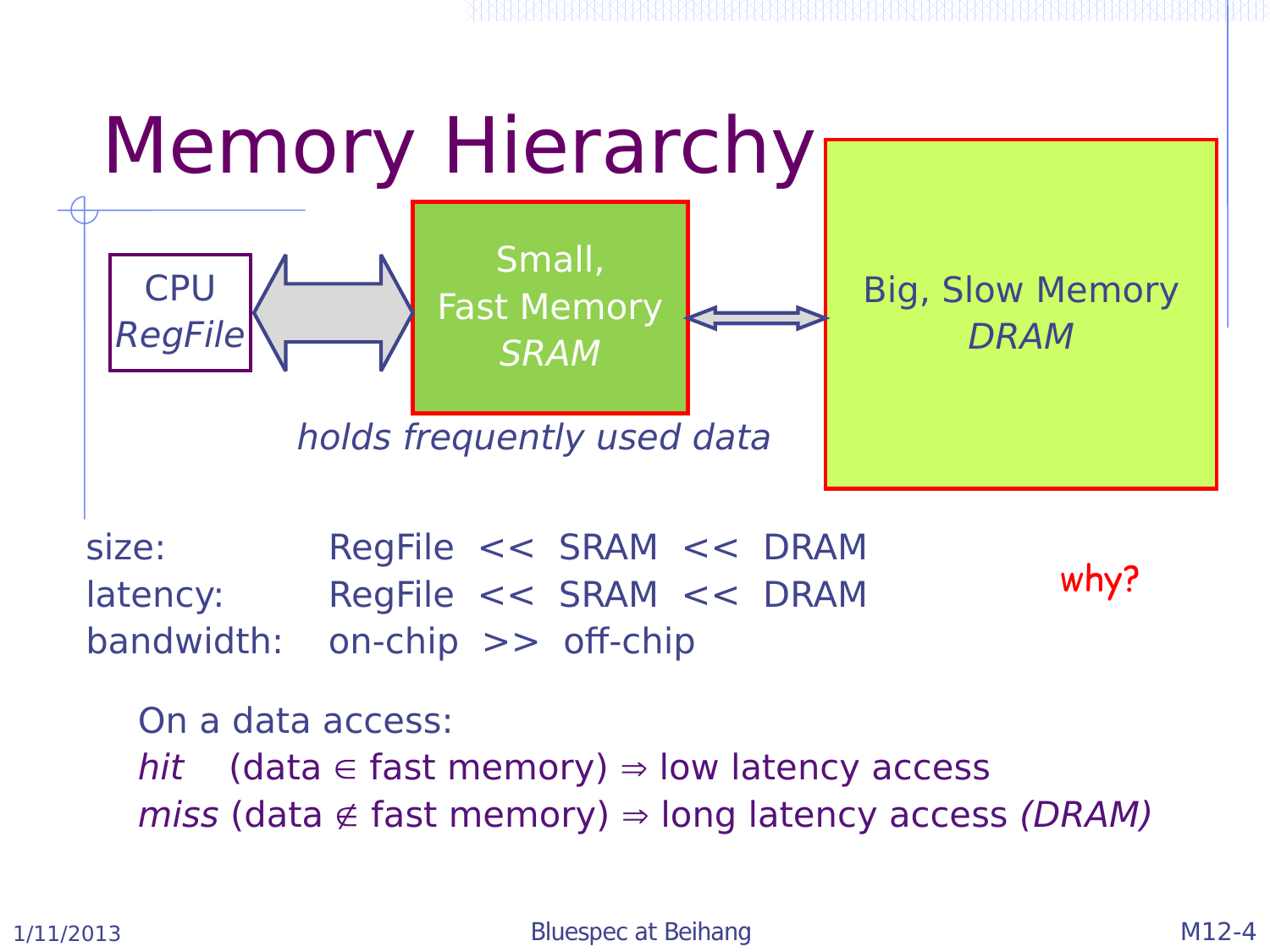

# Memory Hierarchy
Big, Slow Memory
DRAM
Small,
Fast Memory
SRAM
CPU
RegFile

holds frequently used data
 size:	 	RegFile  <<  SRAM  <<  DRAM
 latency:	RegFile  <<  SRAM  <<  DRAM
 bandwidth:	on-chip  >>  off-chip

On a data access:
hit    (data ∈ fast memory) ⇒ low latency access
miss (data ∉ fast memory) ⇒ long latency access (DRAM)
why?
1/11/2013
Bluespec at Beihang
M12-4